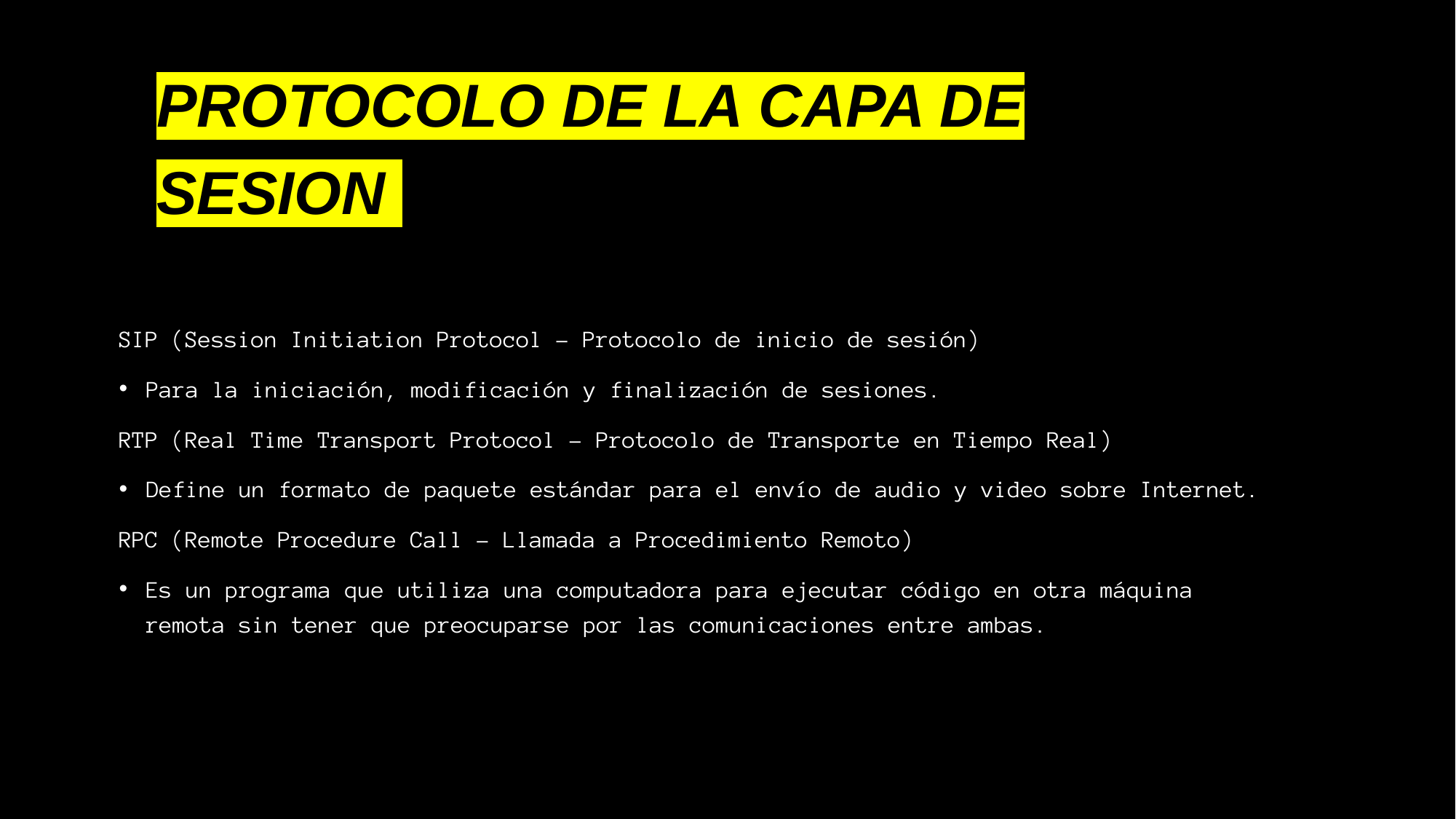

# PROTOCOLO DE LA CAPA DE SESION

SIP (Session Initiation Protocol - Protocolo de inicio de sesión)
Para la iniciación, modificación y finalización de sesiones.
RTP (Real Time Transport Protocol - Protocolo de Transporte en Tiempo Real)
Define un formato de paquete estándar para el envío de audio y video sobre Internet.
RPC (Remote Procedure Call - Llamada a Procedimiento Remoto)
Es un programa que utiliza una computadora para ejecutar código en otra máquina remota sin tener que preocuparse por las comunicaciones entre ambas.